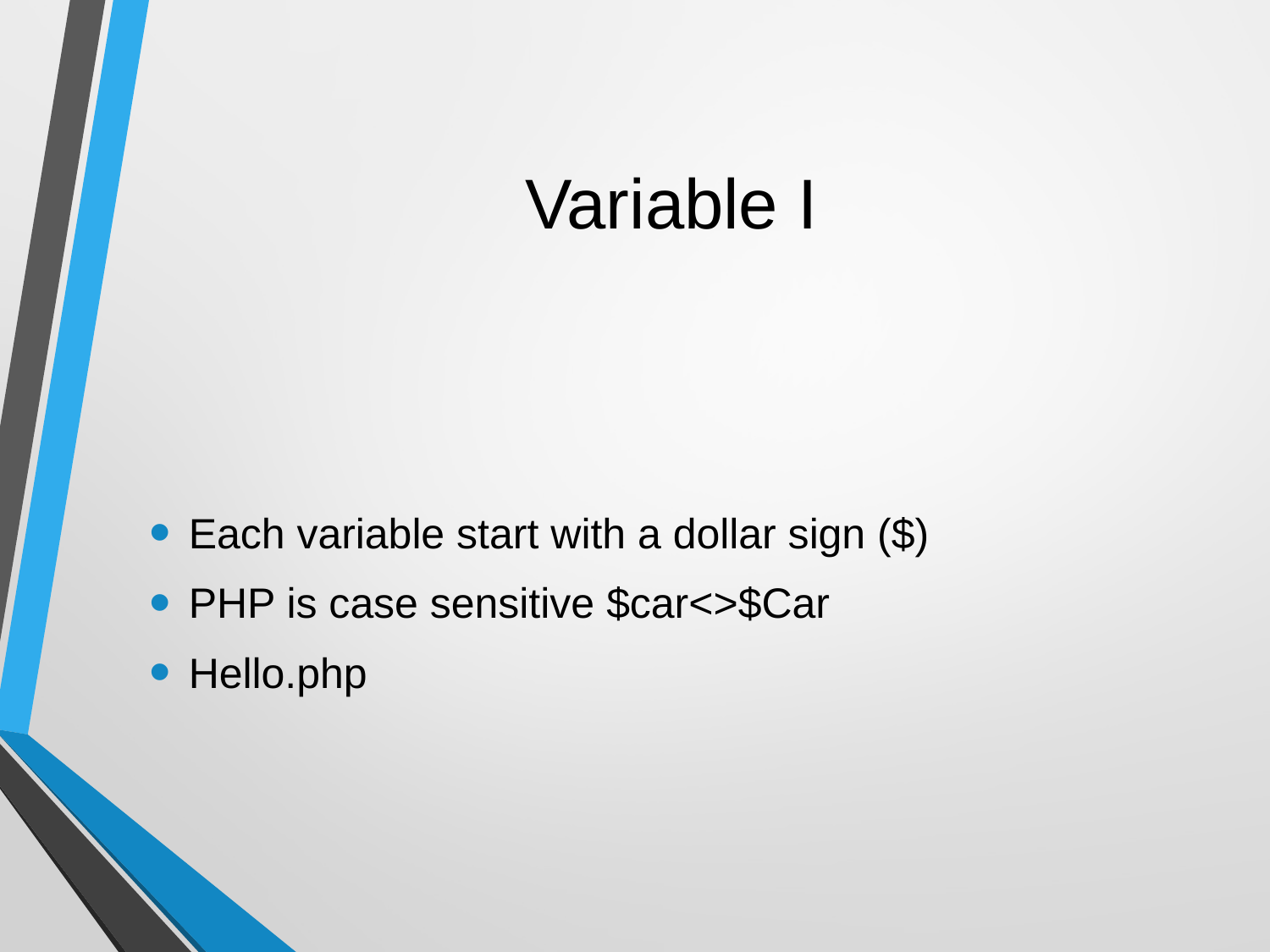

# Variable I
Each variable start with a dollar sign ($)
PHP is case sensitive $car<>$Car
Hello.php